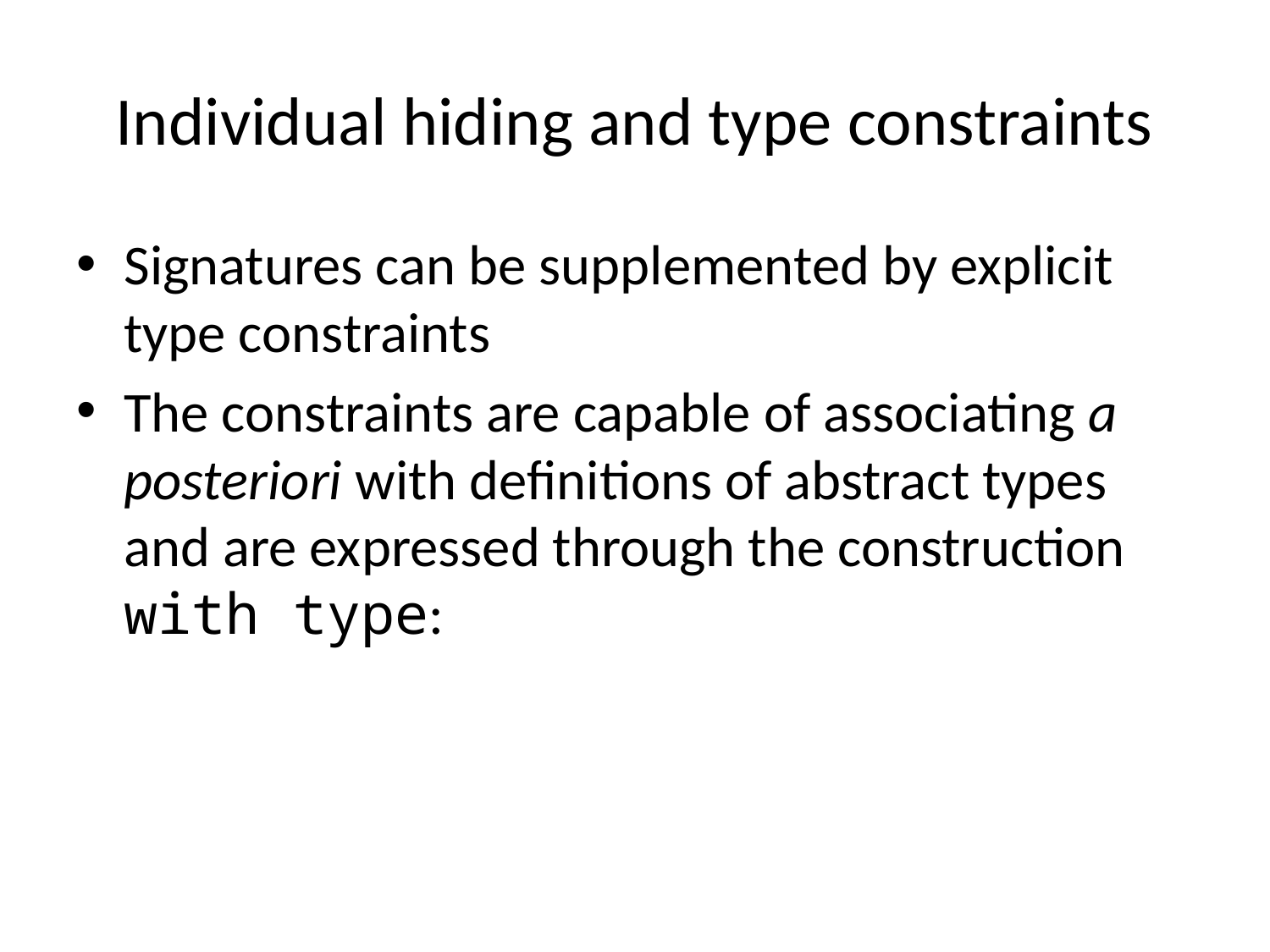

# Individual hiding and type constraints
Signatures can be supplemented by explicit type constraints
The constraints are capable of associating a posteriori with definitions of abstract types and are expressed through the construction with type: